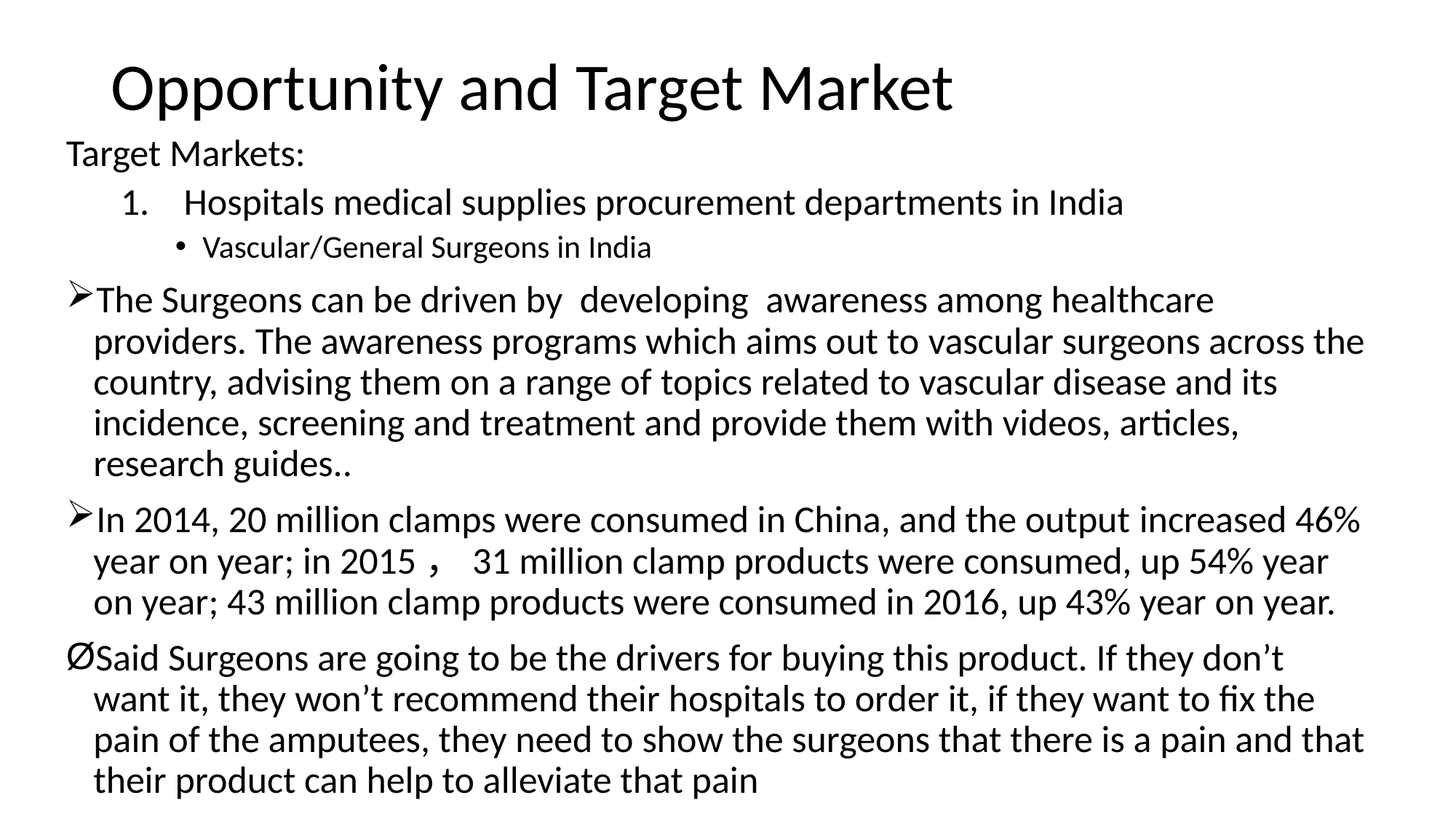

# Opportunity and Target Market
Target Markets:
 Hospitals medical supplies procurement departments in India
Vascular/General Surgeons in India
The Surgeons can be driven by  developing  awareness among healthcare providers. The awareness programs which aims out to vascular surgeons across the country, advising them on a range of topics related to vascular disease and its incidence, screening and treatment and provide them with videos, articles, research guides..
In 2014, 20 million clamps were consumed in China, and the output increased 46% year on year; in 2015，31 million clamp products were consumed, up 54% year on year; 43 million clamp products were consumed in 2016, up 43% year on year.
Said Surgeons are going to be the drivers for buying this product. If they don’t want it, they won’t recommend their hospitals to order it, if they want to fix the pain of the amputees, they need to show the surgeons that there is a pain and that their product can help to alleviate that pain